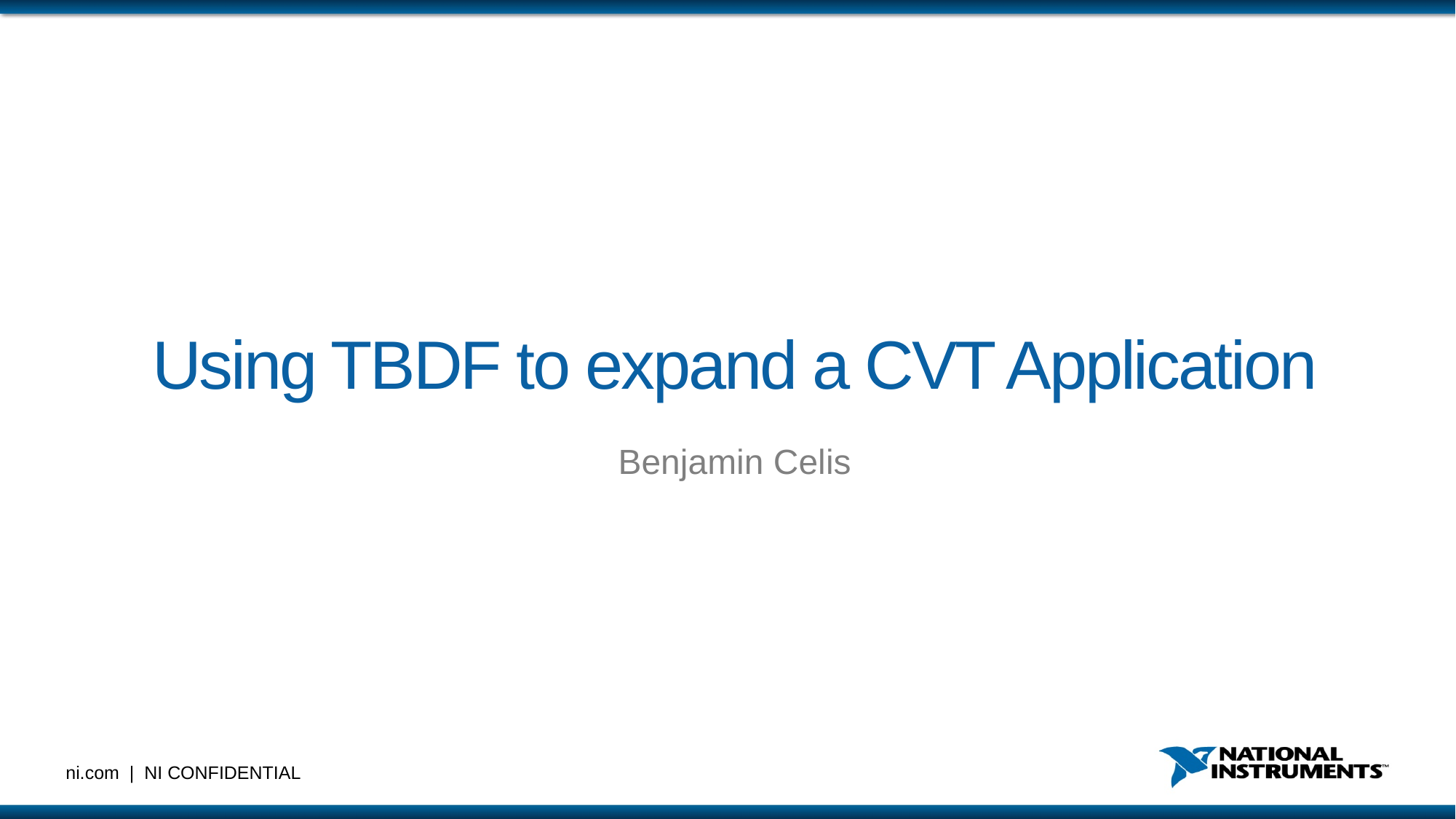

# Using TBDF to expand a CVT Application
Benjamin Celis